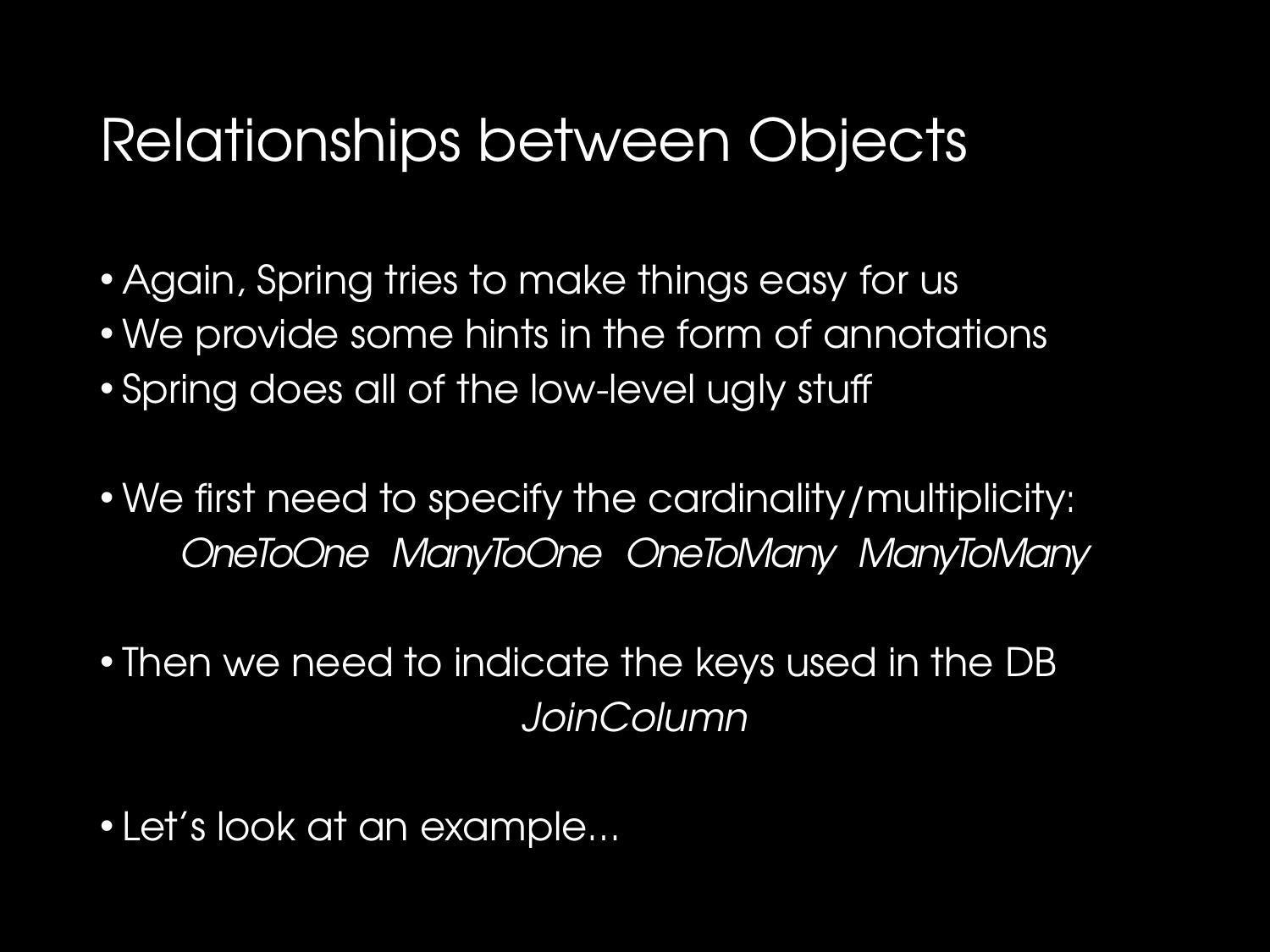

# Relationships between Objects
Again, Spring tries to make things easy for us
We provide some hints in the form of annotations
Spring does all of the low-level ugly stuff

We first need to specify the cardinality/multiplicity:
OneToOne   ManyToOne   OneToMany   ManyToMany

Then we need to indicate the keys used in the DB
JoinColumn

Let’s look at an example…